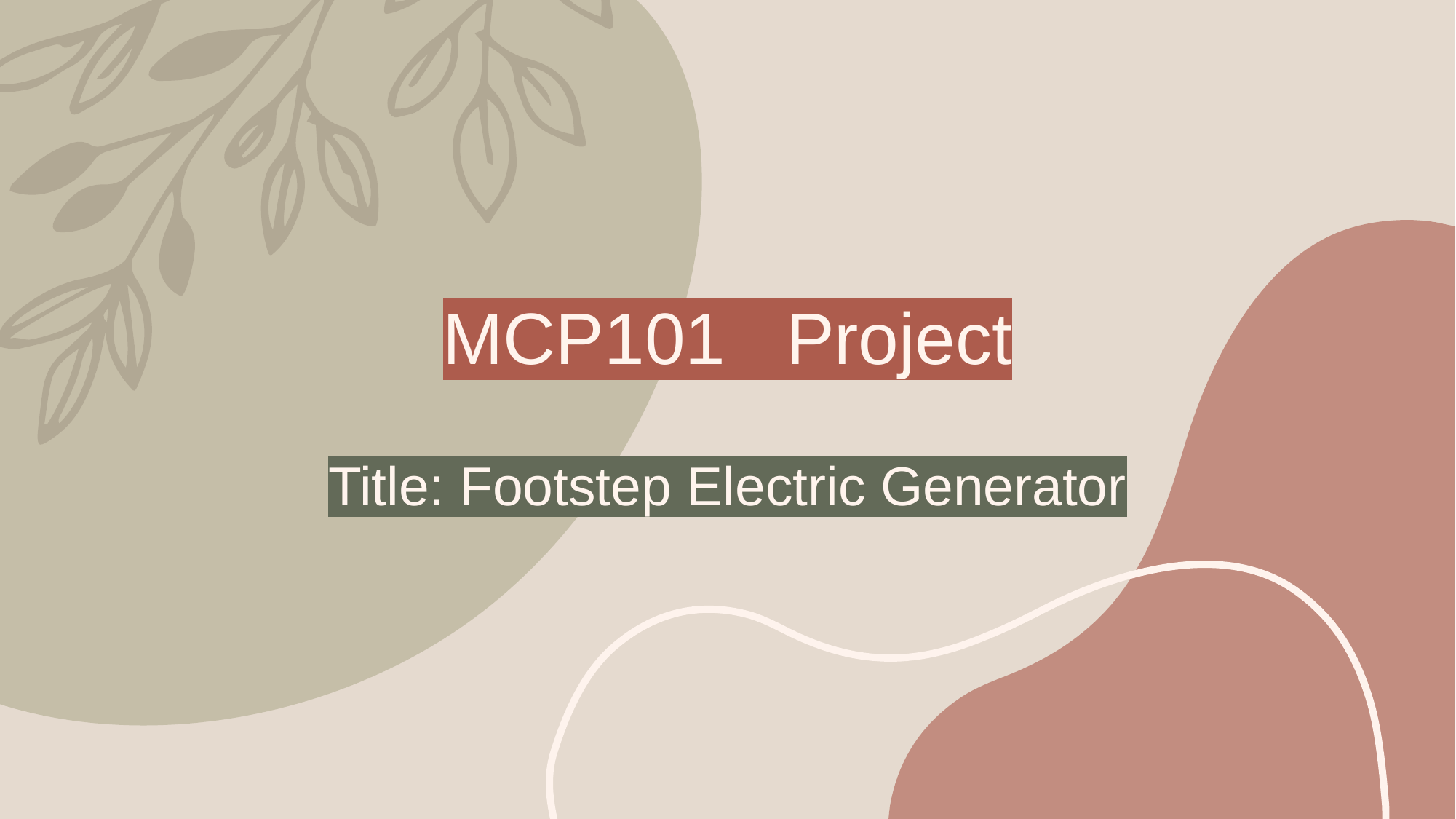

# MCP101   Project Title: Footstep Electric Generator